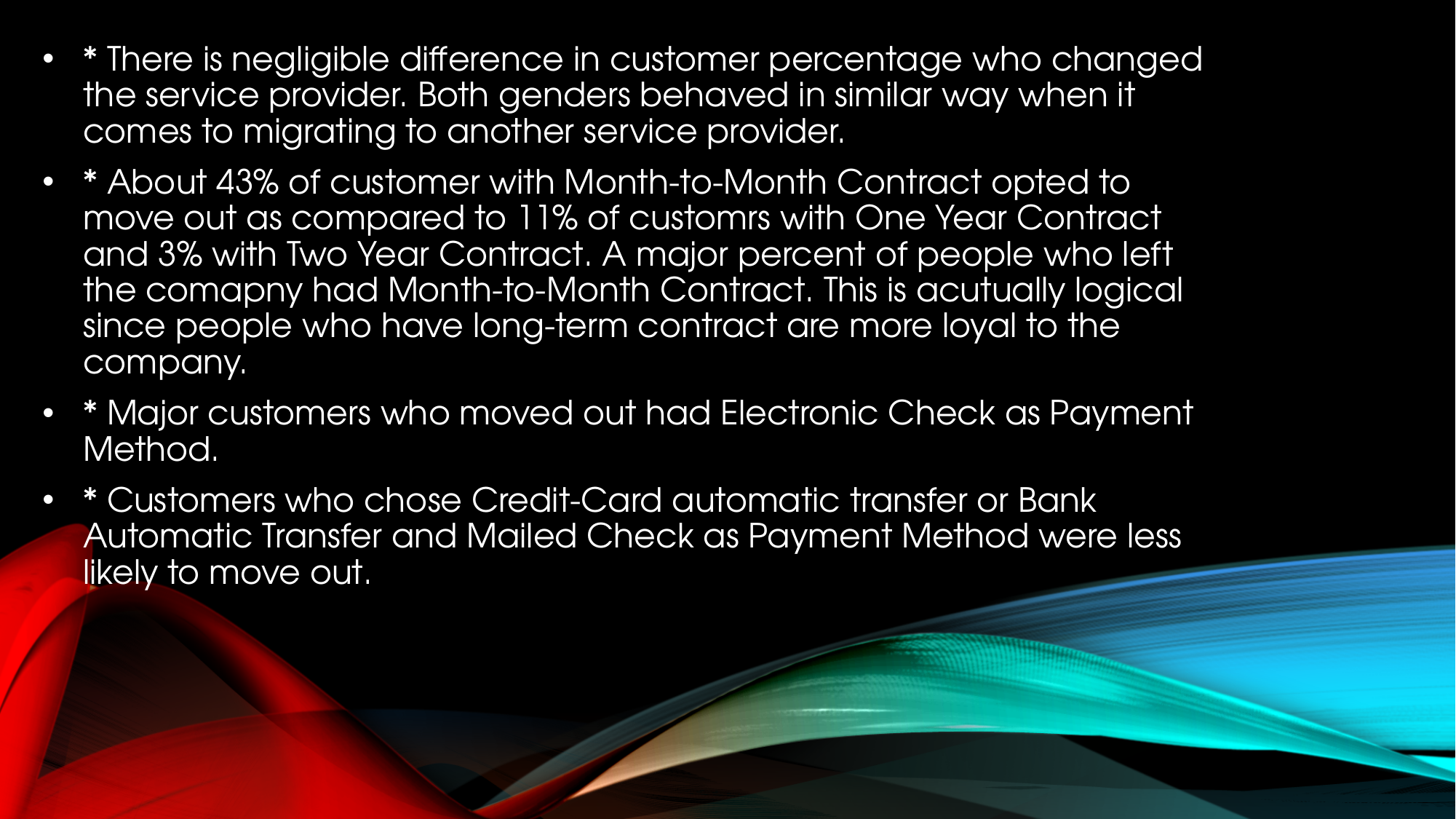

* There is negligible difference in customer percentage who changed the service provider. Both genders behaved in similar way when it comes to migrating to another service provider.
* About 43% of customer with Month-to-Month Contract opted to move out as compared to 11% of customrs with One Year Contract and 3% with Two Year Contract. A major percent of people who left the comapny had Month-to-Month Contract. This is acutually logical since people who have long-term contract are more loyal to the company.
* Major customers who moved out had Electronic Check as Payment Method.
* Customers who chose Credit-Card automatic transfer or Bank Automatic Transfer and Mailed Check as Payment Method were less likely to move out.